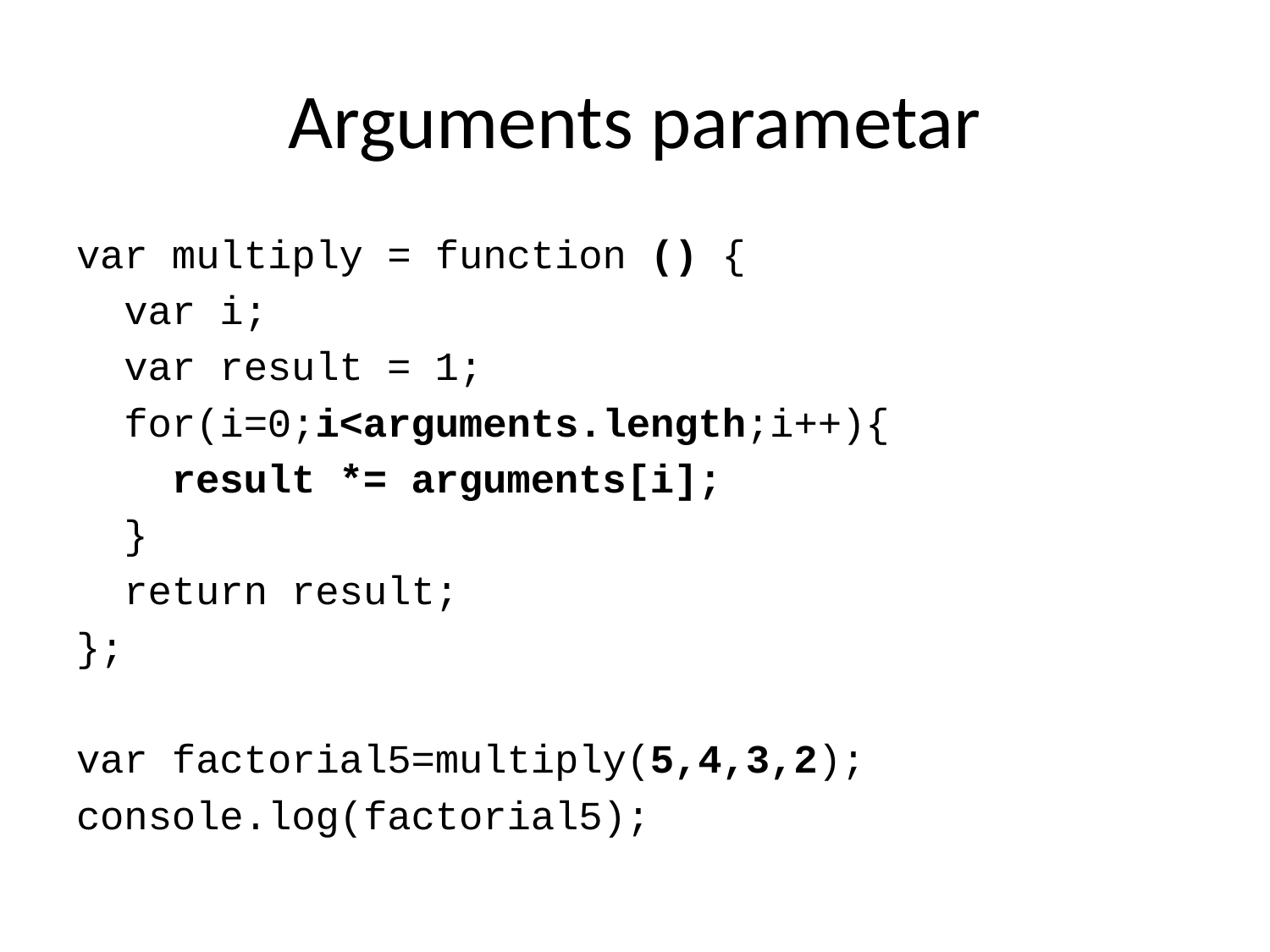

# Arguments parametar
var multiply = function () {
  var i;
  var result = 1;
  for(i=0;i<arguments.length;i++){
    result *= arguments[i];
  }
  return result;
};

var factorial5=multiply(5,4,3,2);
console.log(factorial5);